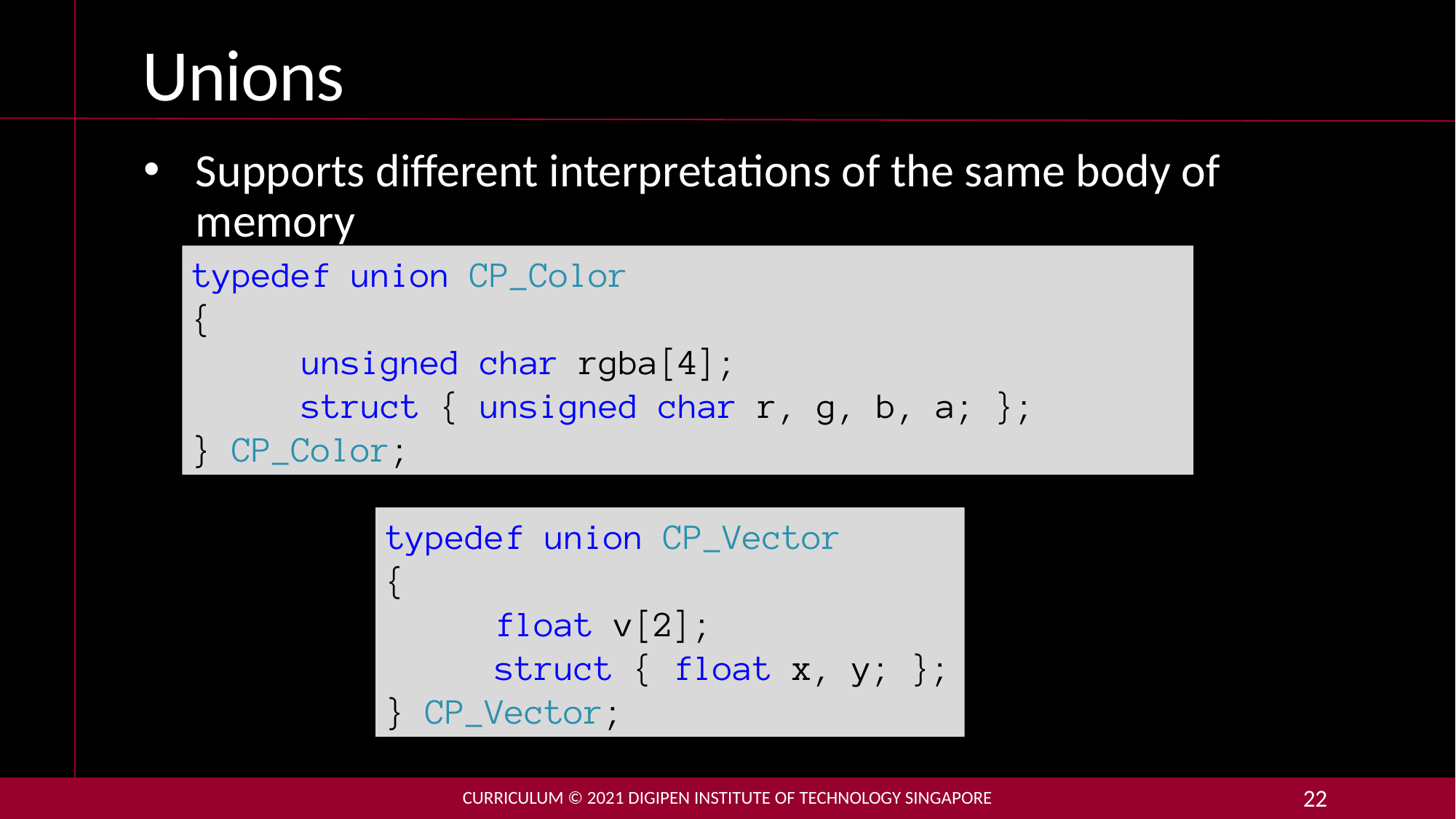

# Unions
Supports different interpretations of the same body of memory
typedef union CP_Color
{
	unsigned char rgba[4];
	struct { unsigned char r, g, b, a; };
} CP_Color;
typedef union CP_Vector
{
	float v[2];
	struct { float x, y; };
} CP_Vector;
Curriculum © 2021 DigiPen Institute of Technology singapore
22